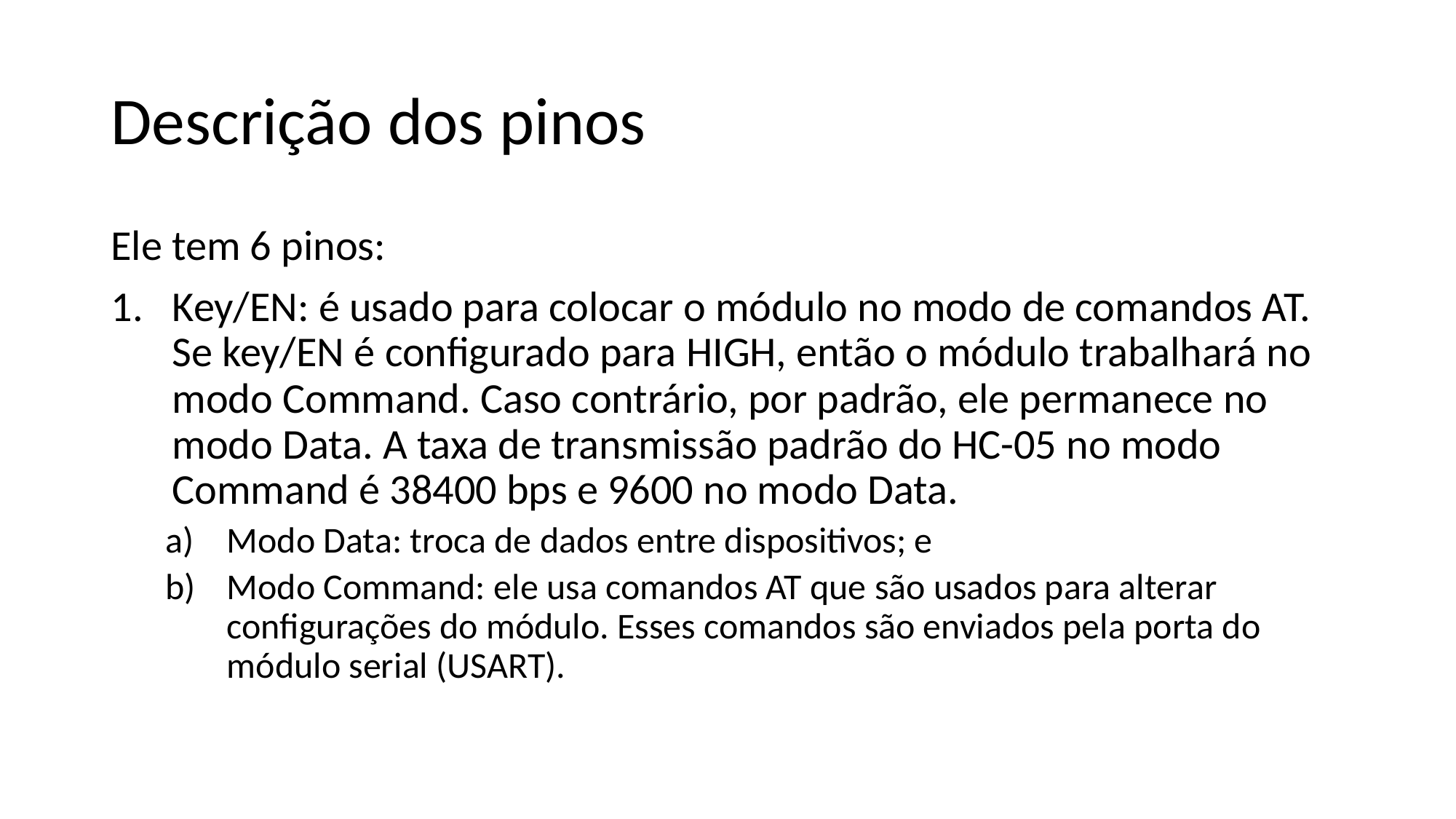

# Descrição dos pinos
Ele tem 6 pinos:
Key/EN: é usado para colocar o módulo no modo de comandos AT. Se key/EN é configurado para HIGH, então o módulo trabalhará no modo Command. Caso contrário, por padrão, ele permanece no modo Data. A taxa de transmissão padrão do HC-05 no modo Command é 38400 bps e 9600 no modo Data.
Modo Data: troca de dados entre dispositivos; e
Modo Command: ele usa comandos AT que são usados para alterar configurações do módulo. Esses comandos são enviados pela porta do módulo serial (USART).